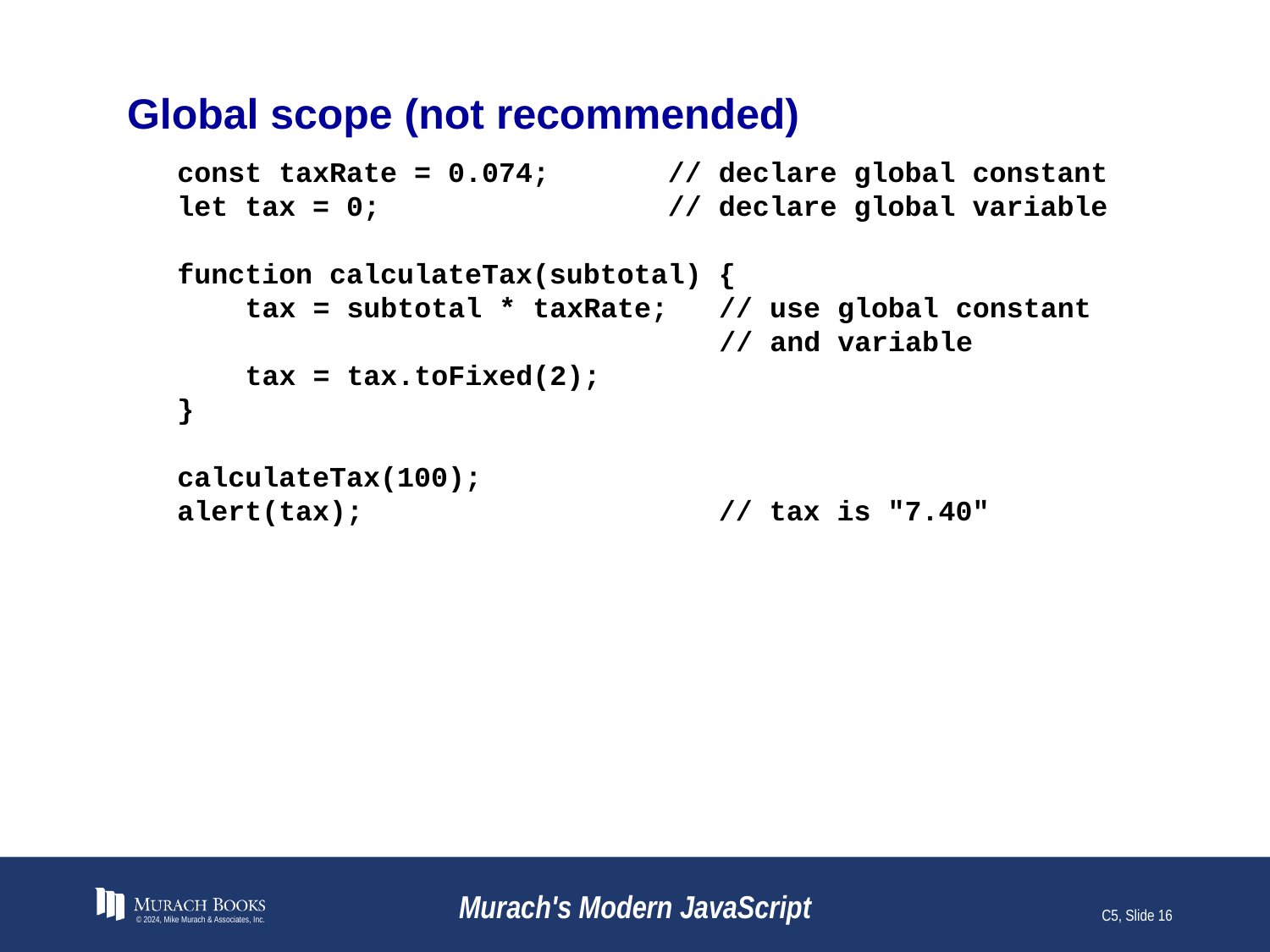

# Global scope (not recommended)
const taxRate = 0.074;       // declare global constant
let tax = 0;                 // declare global variable

function calculateTax(subtotal) {
    tax = subtotal * taxRate;   // use global constant
                                // and variable
    tax = tax.toFixed(2);
}

calculateTax(100);
alert(tax);                     // tax is "7.40"

© 2024, Mike Murach & Associates, Inc.
Murach's Modern JavaScript

C5, Slide 16